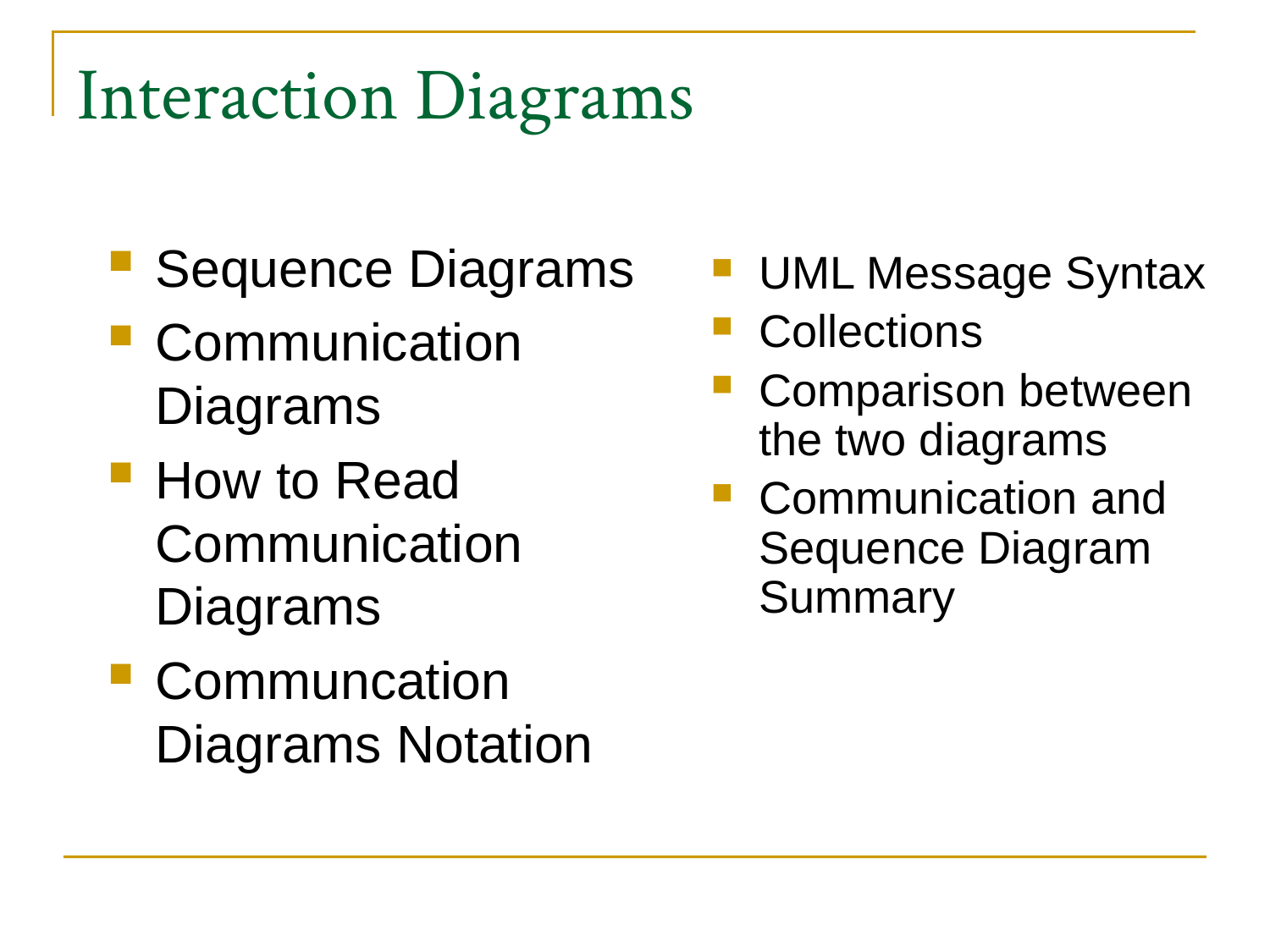

# Interaction Diagrams
Sequence Diagrams
Communication Diagrams
How to Read Communication Diagrams
Communcation Diagrams Notation
UML Message Syntax
Collections
Comparison between the two diagrams
Communication and Sequence Diagram Summary